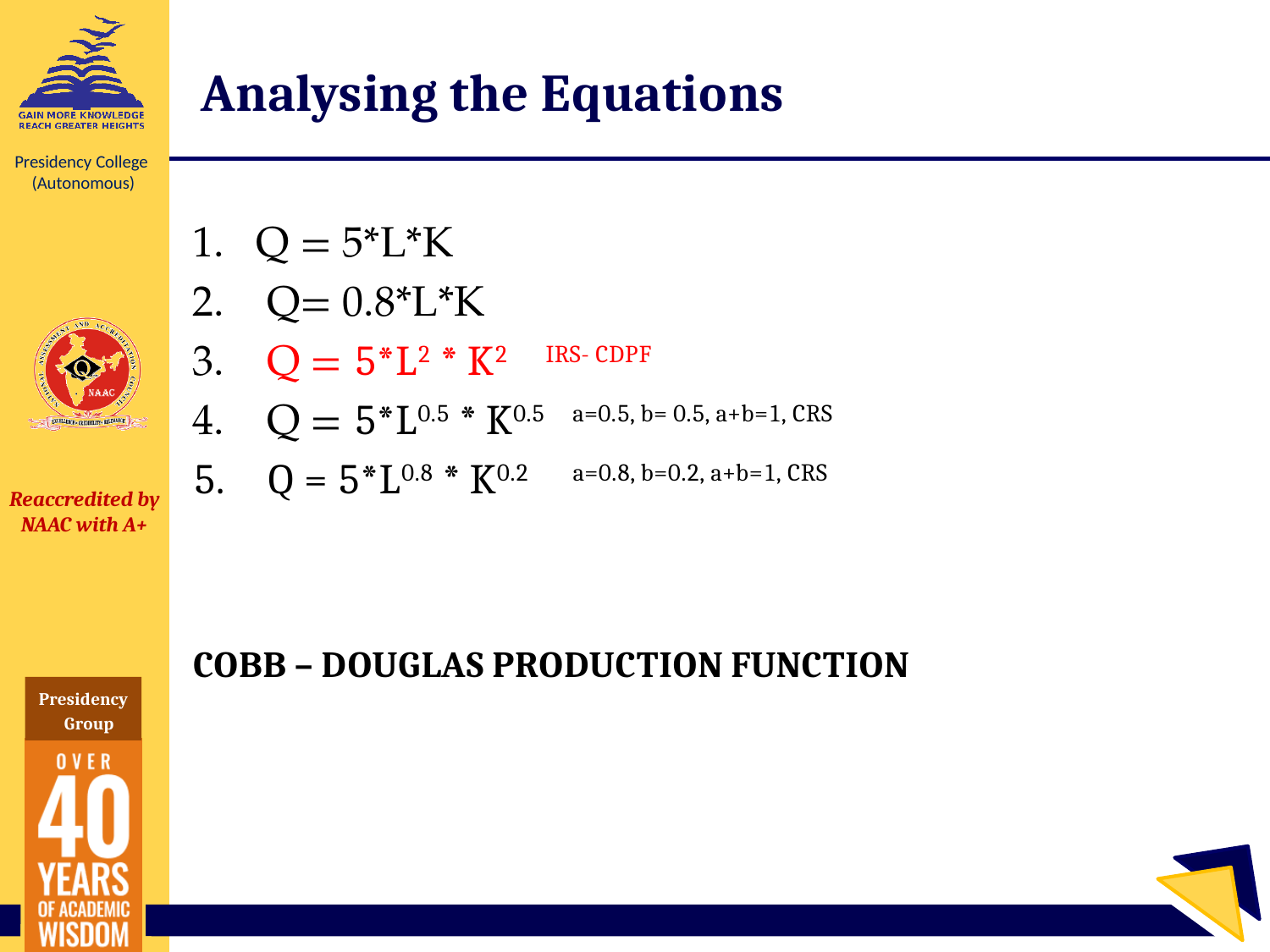

# Analysing the Equations
Q = 5*L*K
 Q= 0.8*L*K
 Q = 5*L2 * K2       IRS- CDPF
 Q = 5*L0.5 * K0.5     a=0.5, b= 0.5, a+b=1, CRS
  Q = 5*L0.8 * K0.2        a=0.8, b=0.2, a+b=1, CRS

COBB – DOUGLAS PRODUCTION FUNCTION